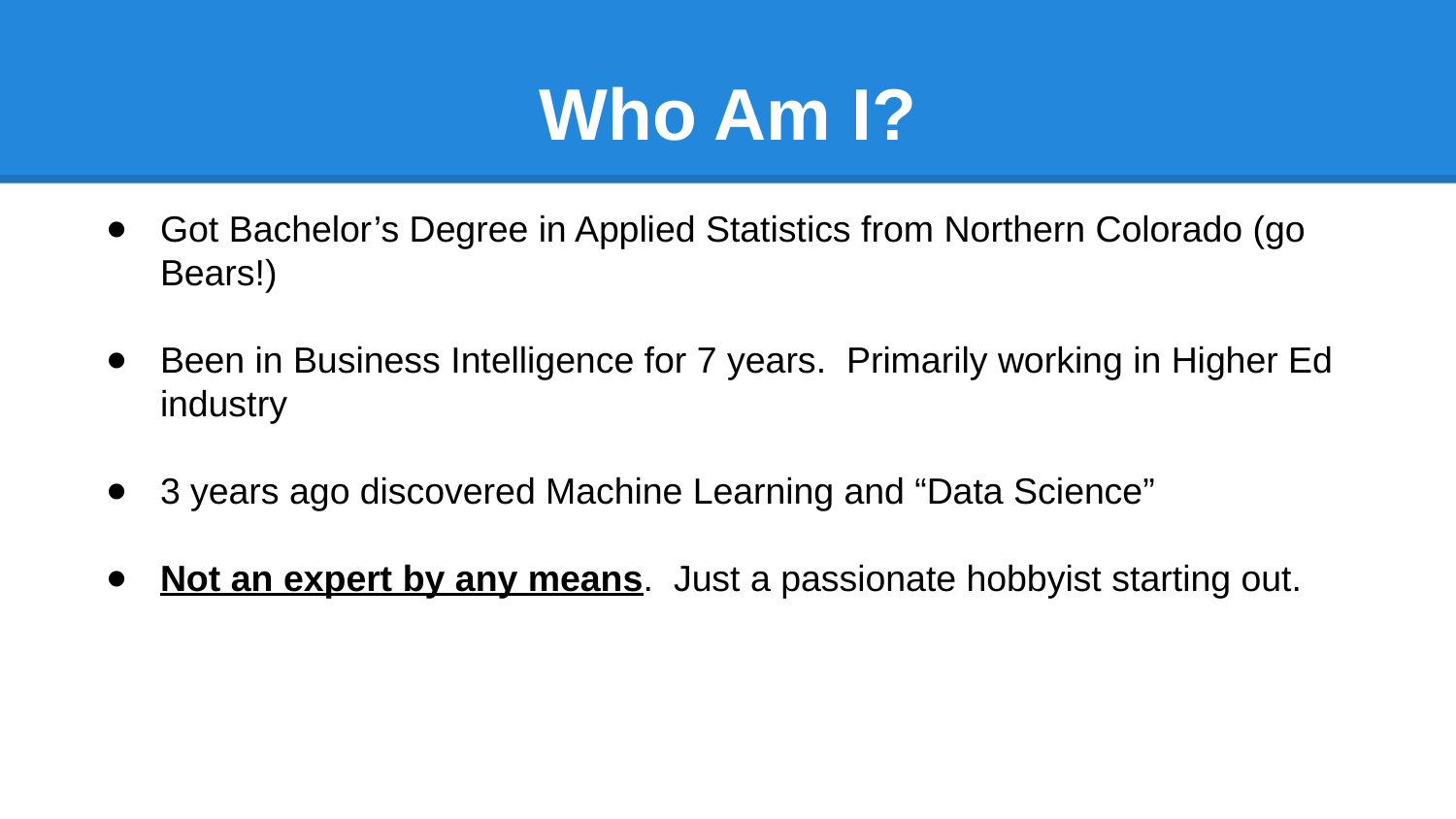

# Who Am I?
Got Bachelor’s Degree in Applied Statistics from Northern Colorado (go Bears!)

Been in Business Intelligence for 7 years.  Primarily working in Higher Ed industry

3 years ago discovered Machine Learning and “Data Science”

Not an expert by any means.  Just a passionate hobbyist starting out.